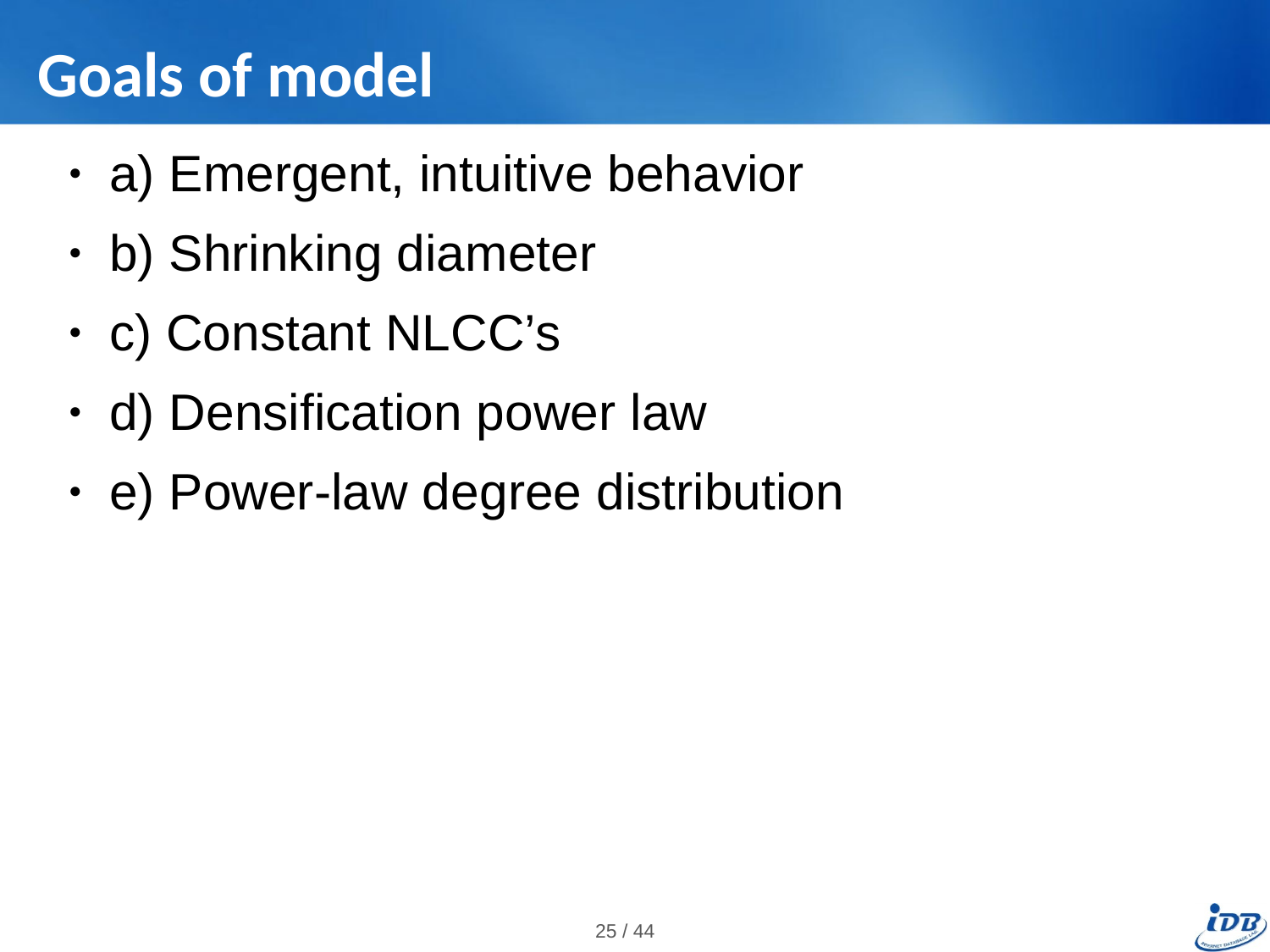

# Goals of model
a) Emergent, intuitive behavior
b) Shrinking diameter
c) Constant NLCC’s
d) Densification power law
e) Power-law degree distribution